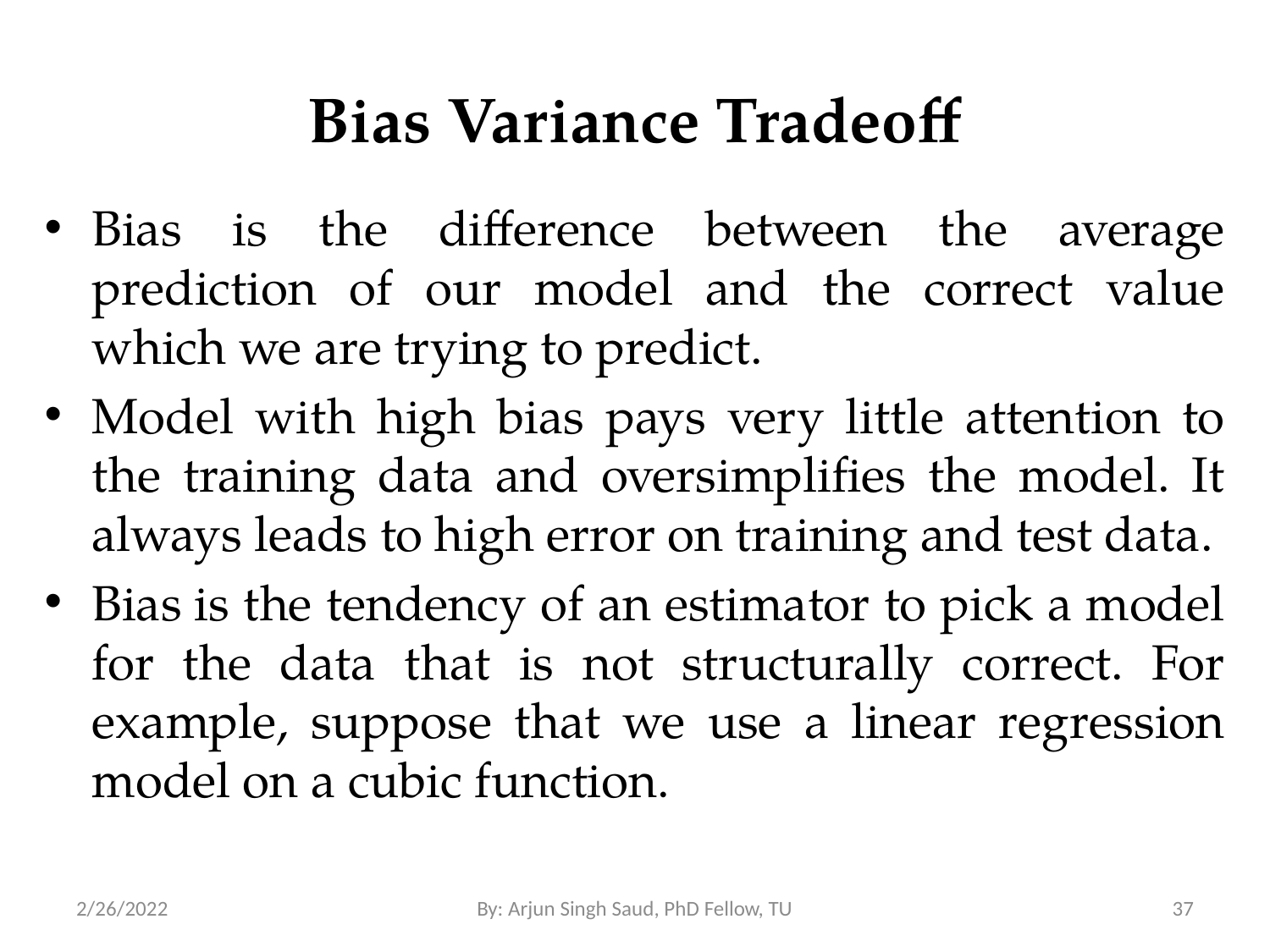

# Bias Variance Tradeoff
Bias is the difference between the average prediction of our model and the correct value which we are trying to predict.
Model with high bias pays very little attention to the training data and oversimplifies the model. It always leads to high error on training and test data.
Bias is the tendency of an estimator to pick a model for the data that is not structurally correct. For example, suppose that we use a linear regression model on a cubic function.
2/26/2022
By: Arjun Singh Saud, PhD Fellow, TU
37